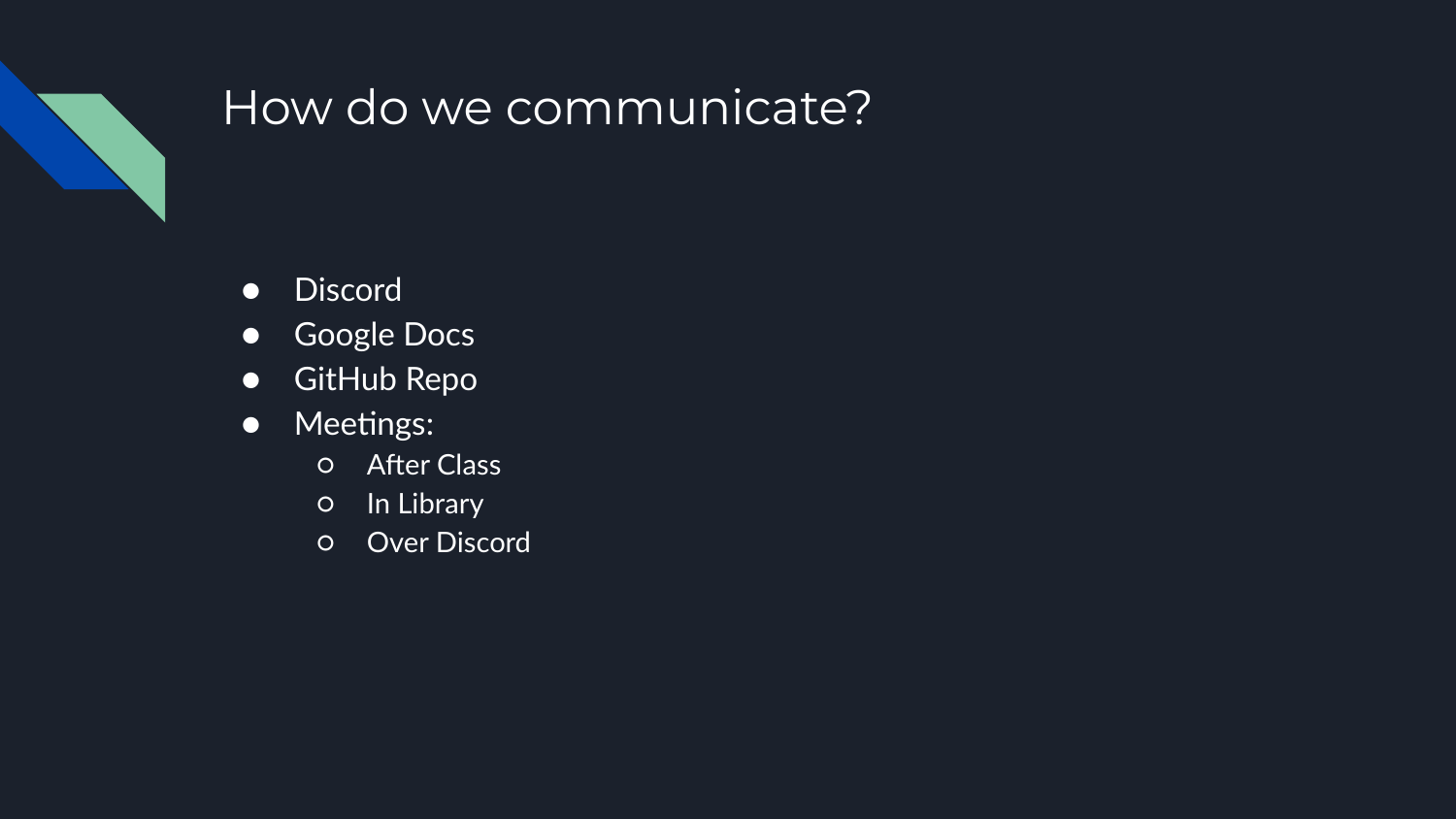

# How do we communicate?
Discord
Google Docs
GitHub Repo
Meetings:
After Class
In Library
Over Discord